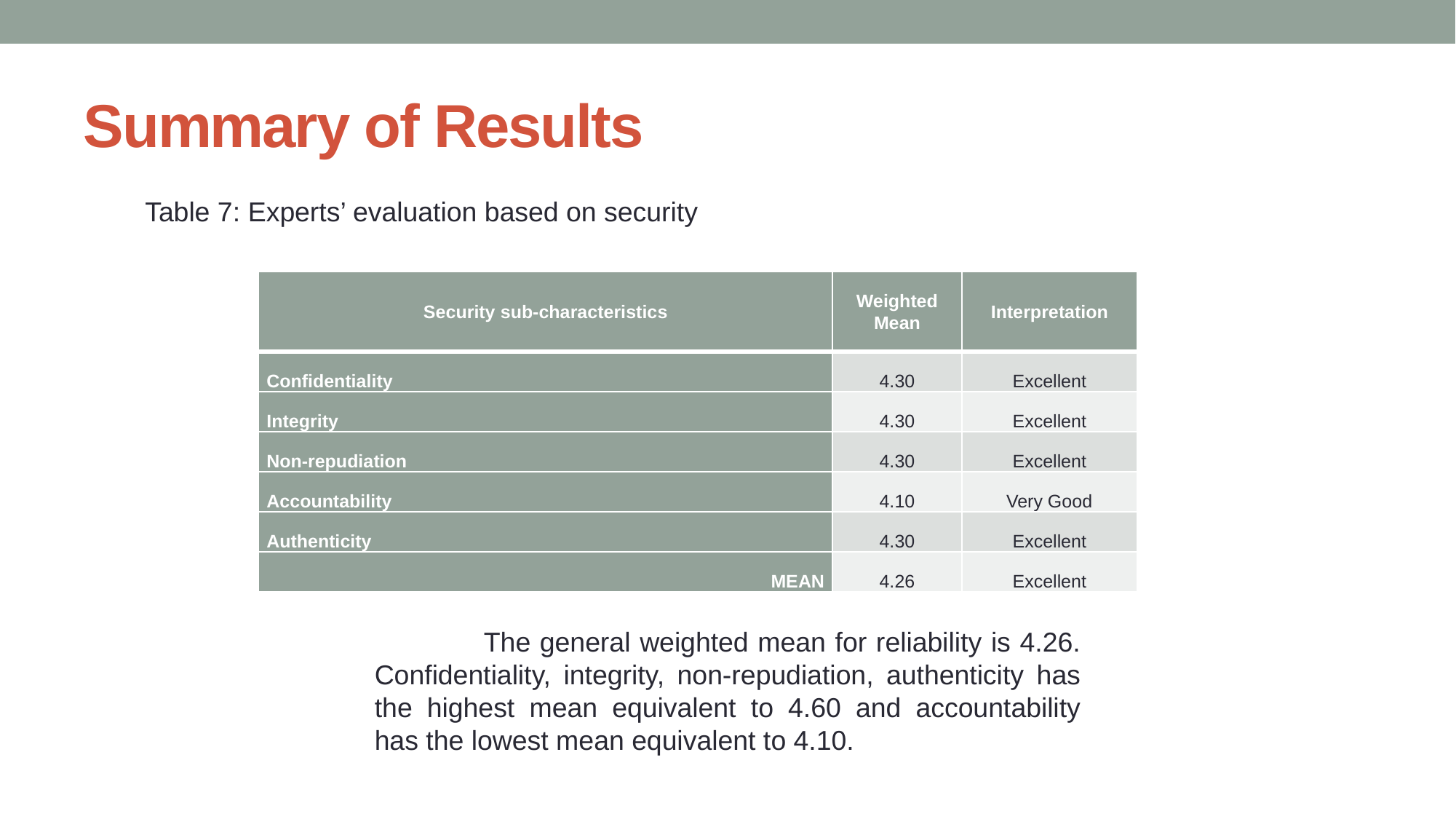

# Summary of Results
Table 7: Experts’ evaluation based on security
| Security sub-characteristics | Weighted Mean | Interpretation |
| --- | --- | --- |
| Confidentiality | 4.30 | Excellent |
| Integrity | 4.30 | Excellent |
| Non-repudiation | 4.30 | Excellent |
| Accountability | 4.10 | Very Good |
| Authenticity | 4.30 | Excellent |
| MEAN | 4.26 | Excellent |
	The general weighted mean for reliability is 4.26. Confidentiality, integrity, non-repudiation, authenticity has the highest mean equivalent to 4.60 and accountability has the lowest mean equivalent to 4.10.